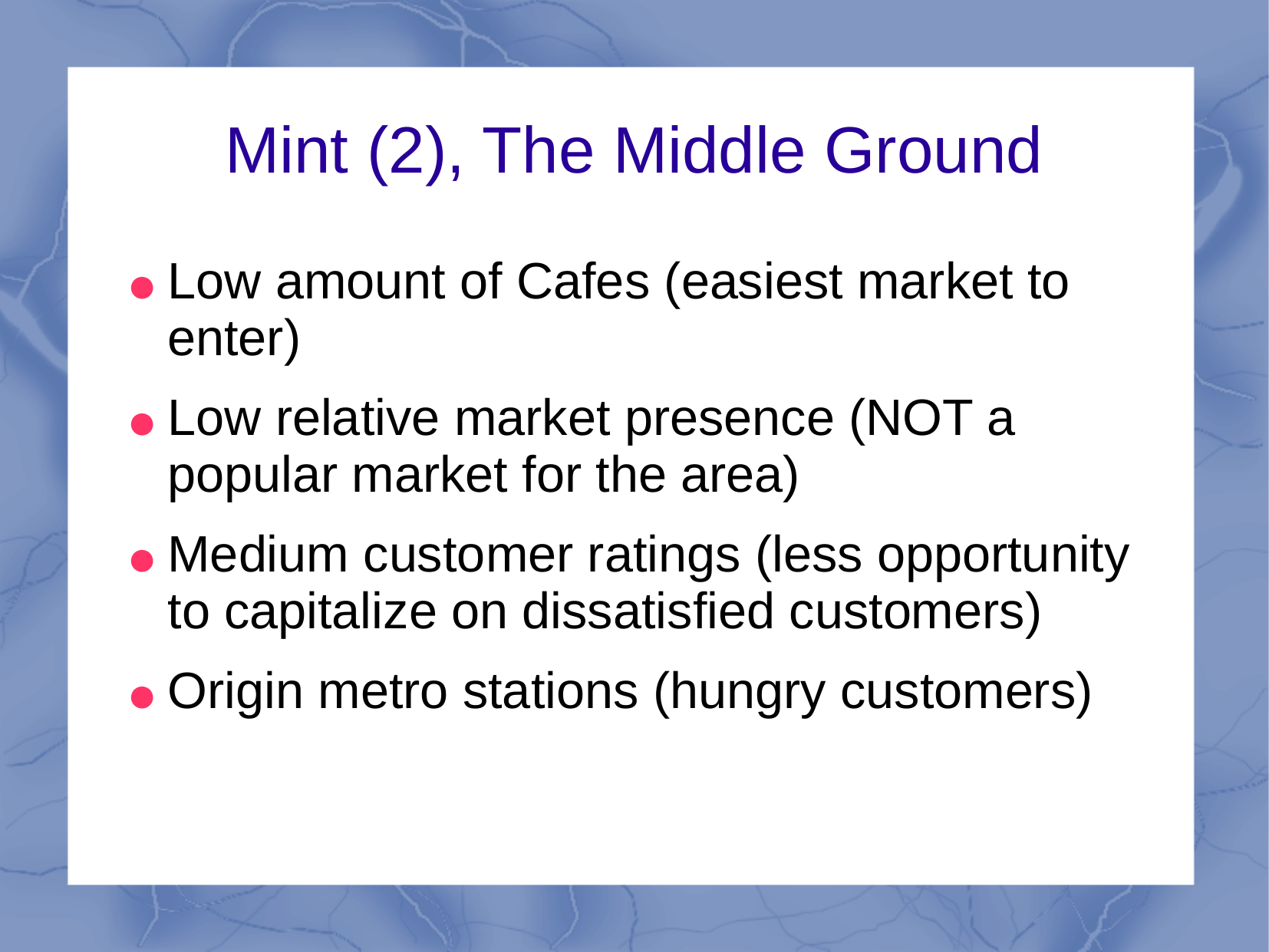

# Mint (2), The Middle Ground
Low amount of Cafes (easiest market to enter)
Low relative market presence (NOT a popular market for the area)
Medium customer ratings (less opportunity to capitalize on dissatisfied customers)
Origin metro stations (hungry customers)